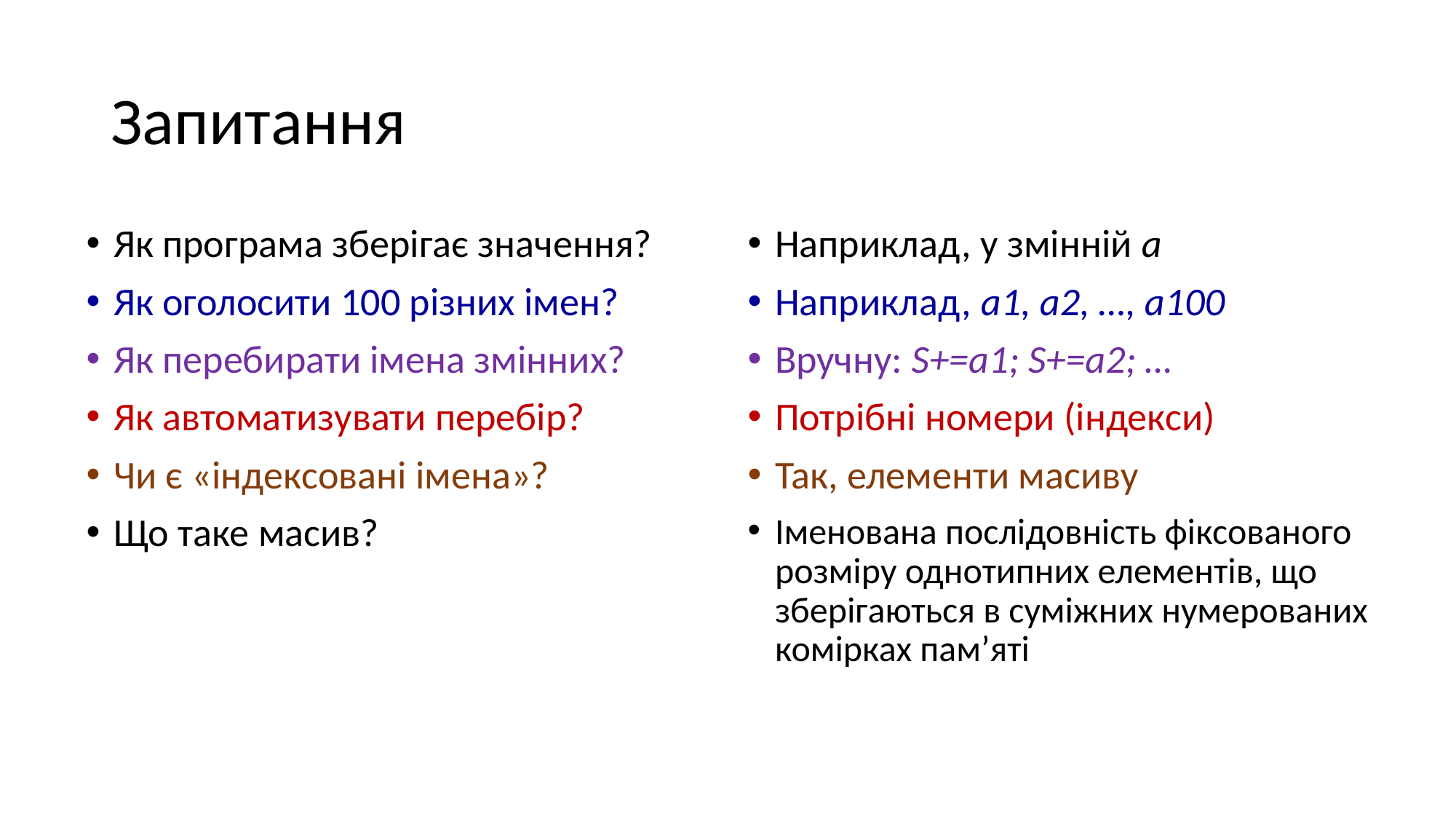

# Запитання
Як програма зберігає значення?
Як оголосити 100 різних імен?
Як перебирати імена змінних?
Як автоматизувати перебір?
Чи є «індексовані імена»?
Що таке масив?
Наприклад, у змінній а
Наприклад, а1, а2, …, а100
Вручну: S+=a1; S+=a2; …
Потрібні номери (індекси)
Так, елементи масиву
Іменована послідовність фіксованого розміру однотипних елементів, що зберігаються в суміжних нумерованих комірках пам’яті